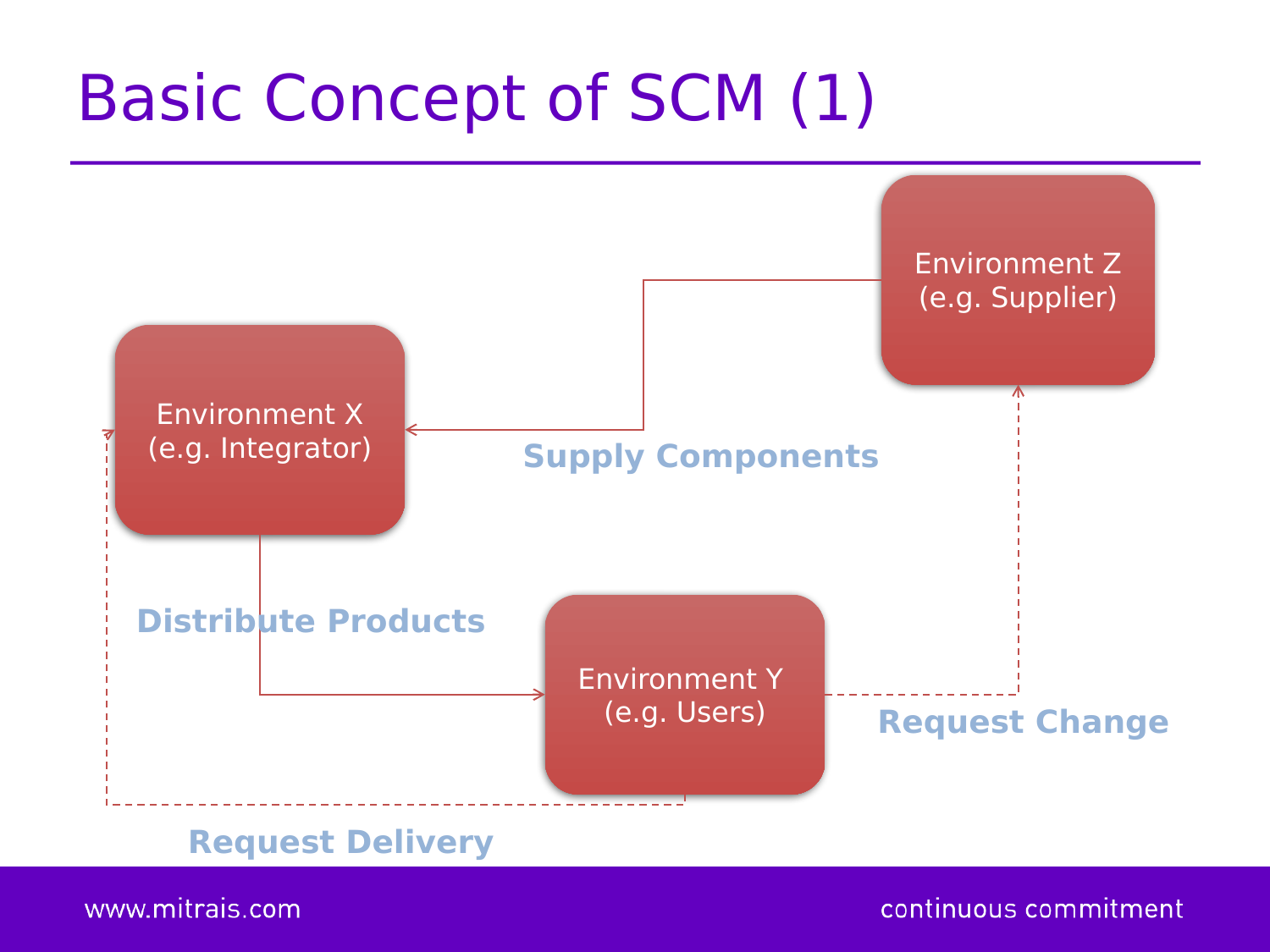

# Basic Concept of SCM (1)
Environment Z
(e.g. Supplier)
Environment X
(e.g. Integrator)
Supply Components
Distribute Products
Environment Y
(e.g. Users)
Request Change
Request Delivery